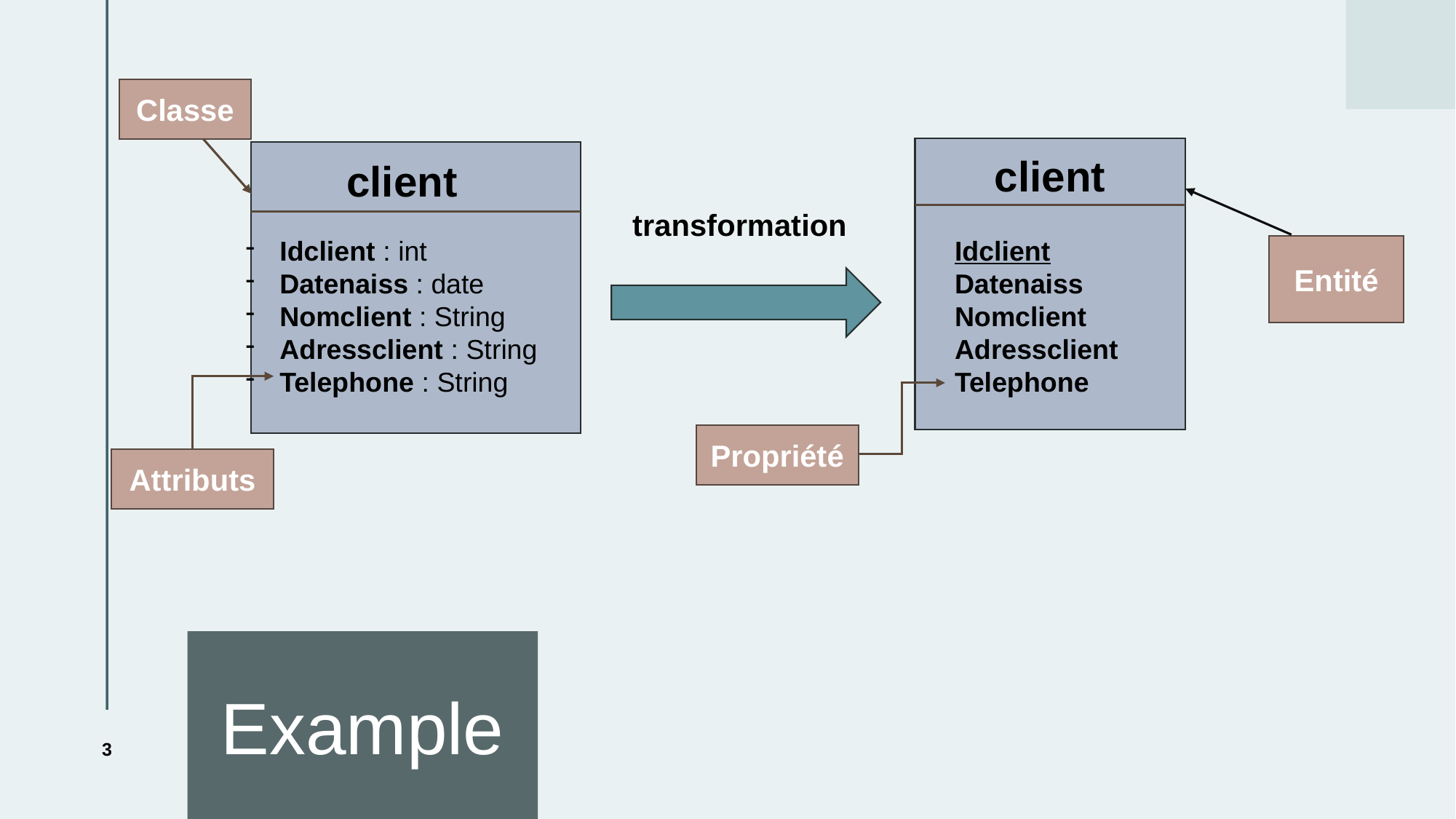

Classe

client
client
transformation
Idclient : int
Datenaiss : date
Nomclient : String
Adressclient : String
Telephone : String
Idclient
Datenaiss
Nomclient
Adressclient
Telephone
Entité

Propriété
Attributs

Example
3